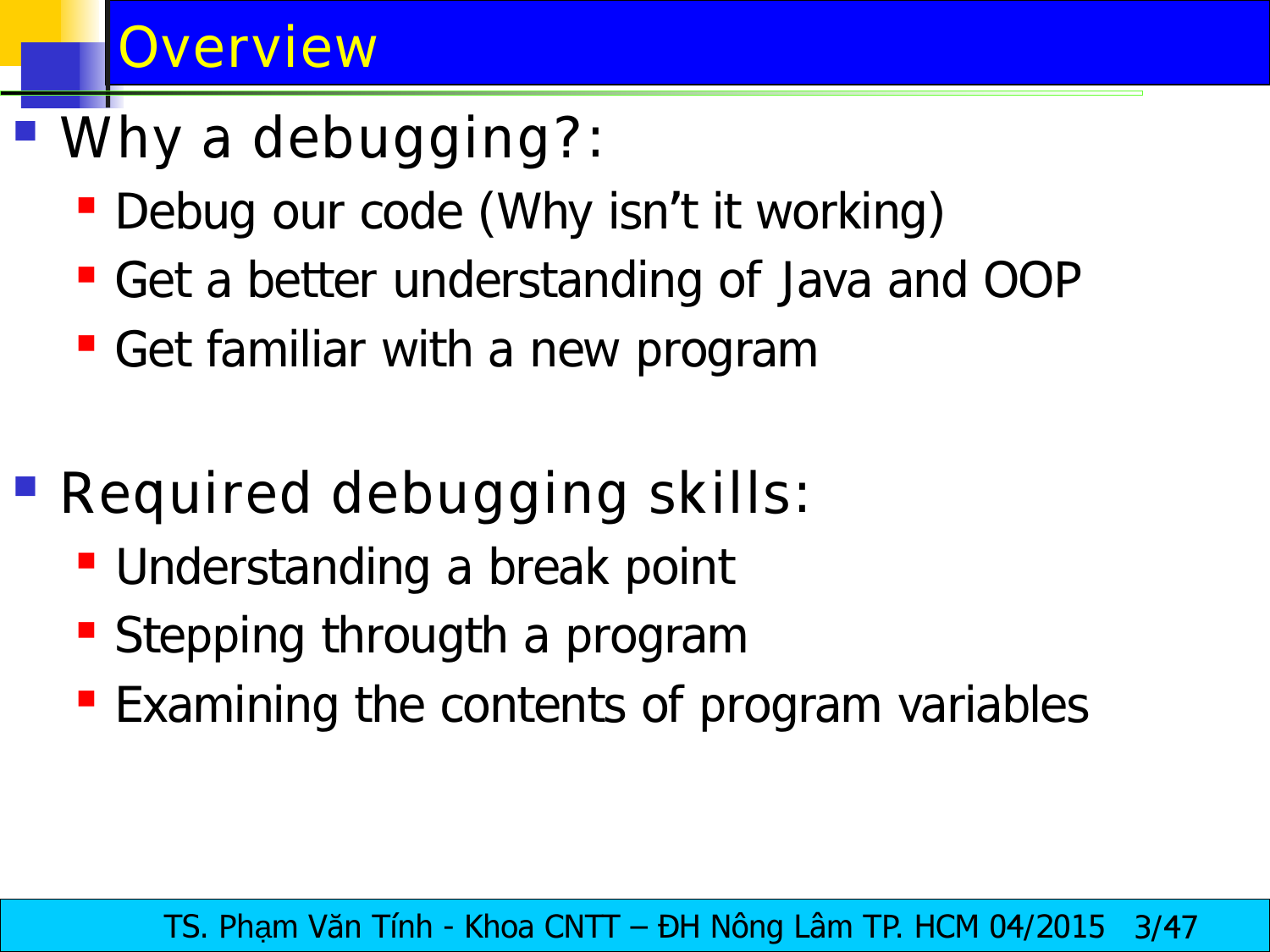

# Overview
Why a debugging?:
Debug our code (Why isn’t it working)
Get a better understanding of Java and OOP
Get familiar with a new program

Required debugging skills:
Understanding a break point
Stepping througth a program
Examining the contents of program variables